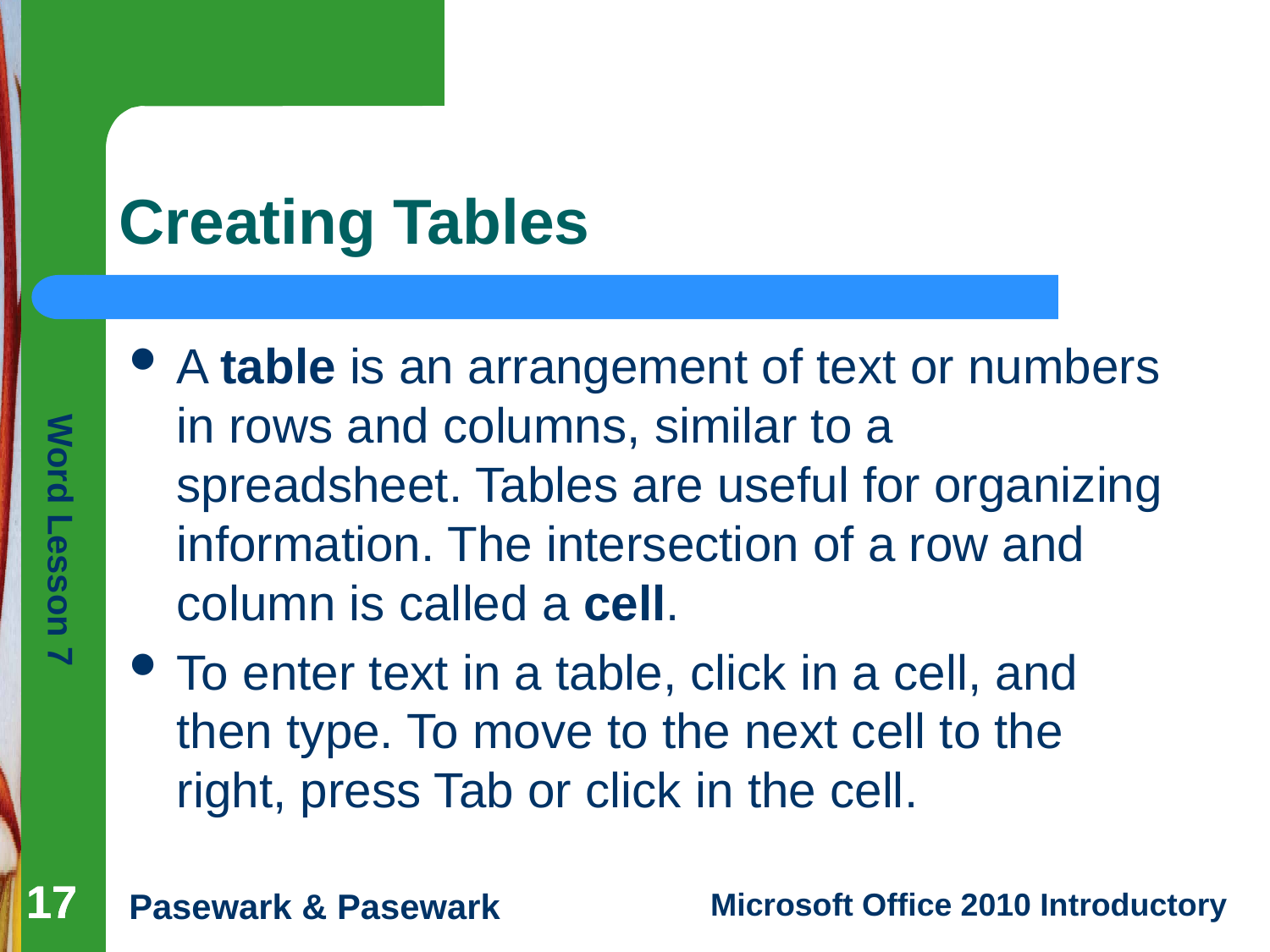

# Creating Tables
A table is an arrangement of text or numbers in rows and columns, similar to a spreadsheet. Tables are useful for organizing information. The intersection of a row and column is called a cell.
To enter text in a table, click in a cell, and then type. To move to the next cell to the right, press Tab or click in the cell.
17
17
17